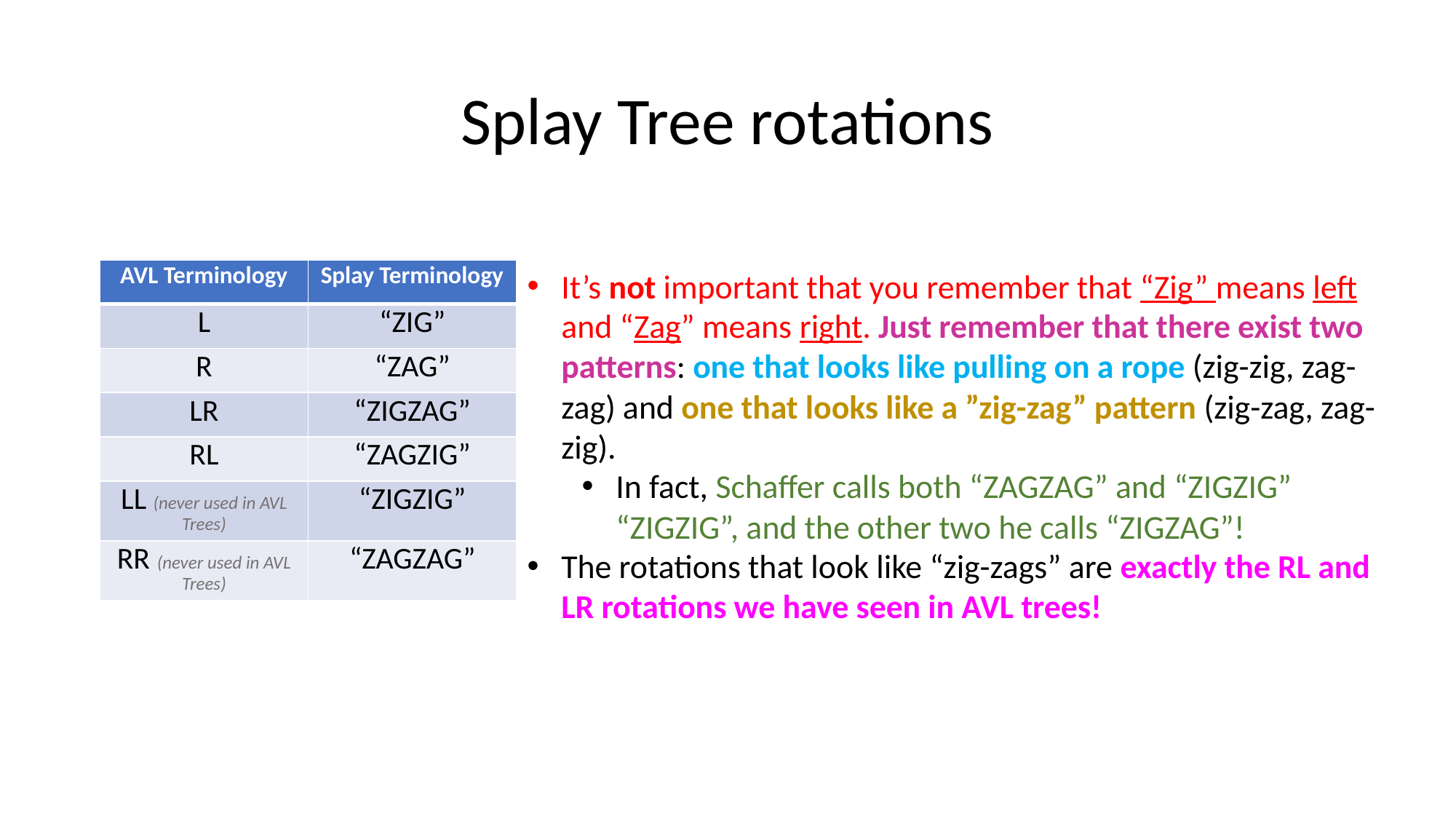

# Splay Tree rotations
| AVL Terminology | Splay Terminology |
| --- | --- |
| L | “ZIG” |
| R | “ZAG” |
| LR | “ZIGZAG” |
| RL | “ZAGZIG” |
| LL (never used in AVL Trees) | “ZIGZIG” |
| RR (never used in AVL Trees) | “ZAGZAG” |
It’s not important that you remember that “Zig” means left and “Zag” means right. Just remember that there exist two patterns: one that looks like pulling on a rope (zig-zig, zag-zag) and one that looks like a ”zig-zag” pattern (zig-zag, zag-zig).
In fact, Schaffer calls both “ZAGZAG” and “ZIGZIG” “ZIGZIG”, and the other two he calls “ZIGZAG”!
The rotations that look like “zig-zags” are exactly the RL and LR rotations we have seen in AVL trees!